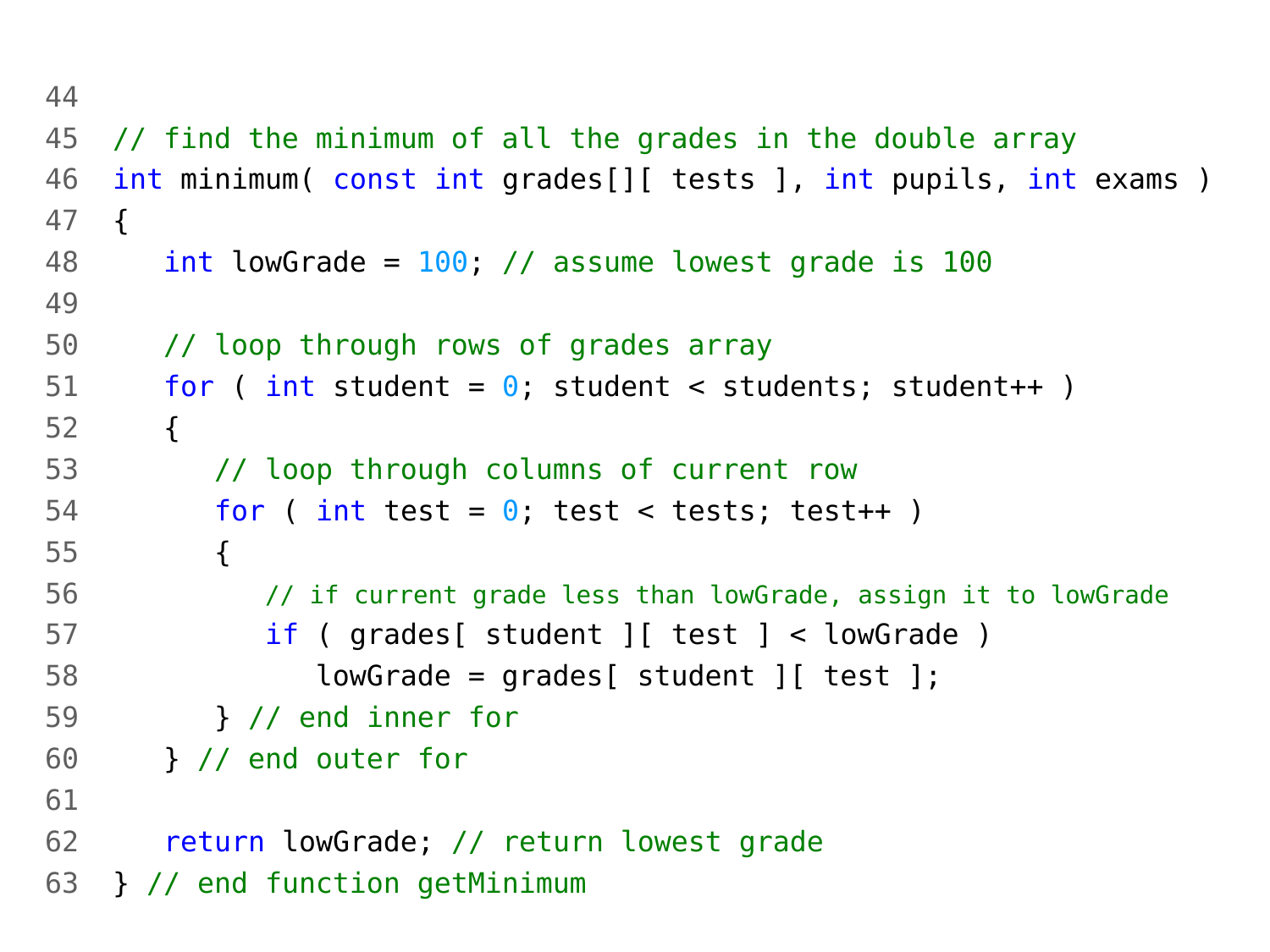

44
45  // find the minimum of all the grades in the double array
46  int minimum( const int grades[][ tests ], int pupils, int exams )
47  {
48     int lowGrade = 100; // assume lowest grade is 100
49
50     // loop through rows of grades array
51     for ( int student = 0; student < students; student++ )
52     {
53        // loop through columns of current row
54        for ( int test = 0; test < tests; test++ )
55        {
56           // if current grade less than lowGrade, assign it to lowGrade
57           if ( grades[ student ][ test ] < lowGrade )
58              lowGrade = grades[ student ][ test ];
59        } // end inner for
60     } // end outer for
61
62     return lowGrade; // return lowest grade
63  } // end function getMinimum